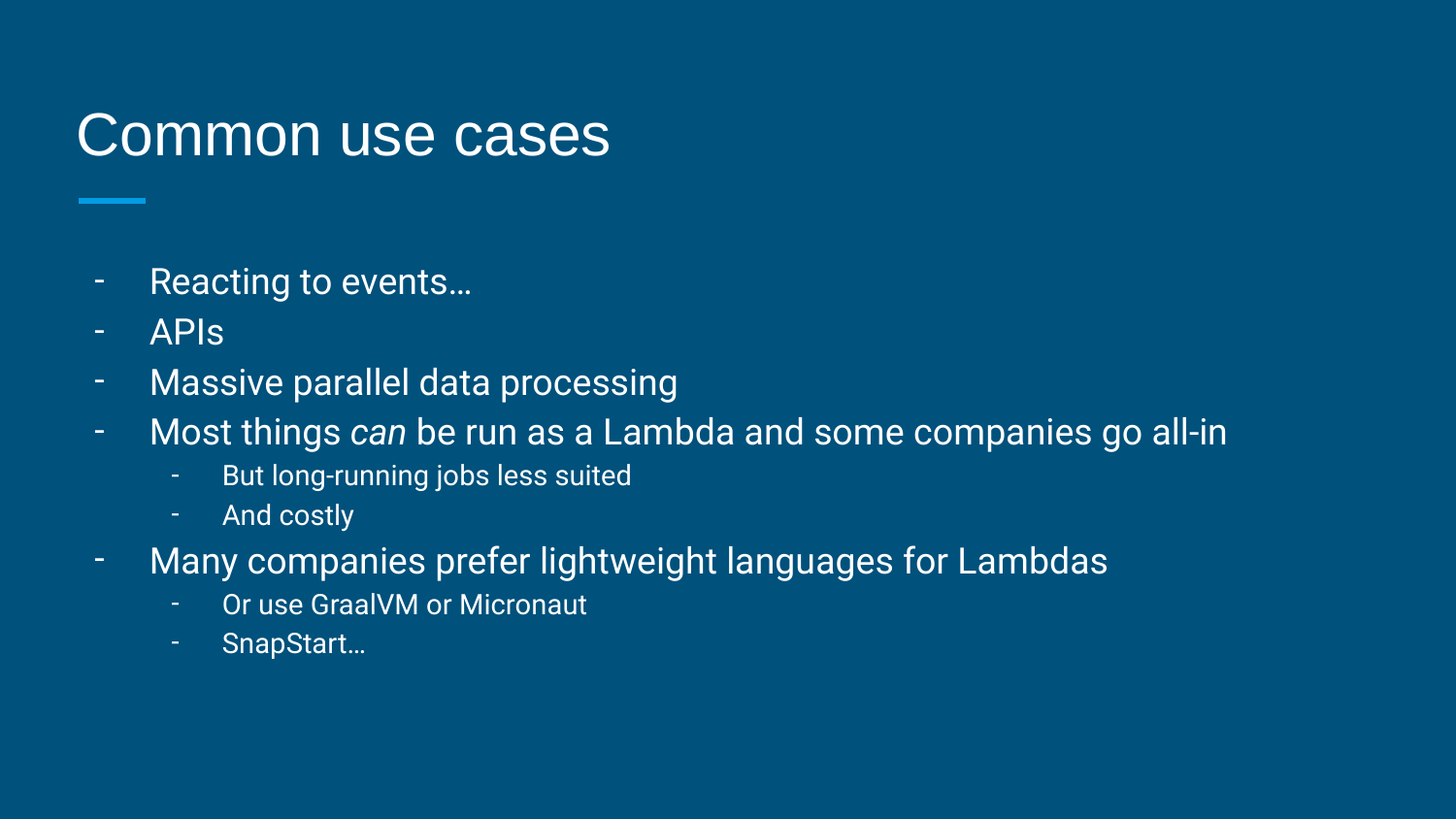

# Common use cases
Reacting to events…
APIs
Massive parallel data processing
Most things can be run as a Lambda and some companies go all-in
But long-running jobs less suited
And costly
Many companies prefer lightweight languages for Lambdas
Or use GraalVM or Micronaut
SnapStart…